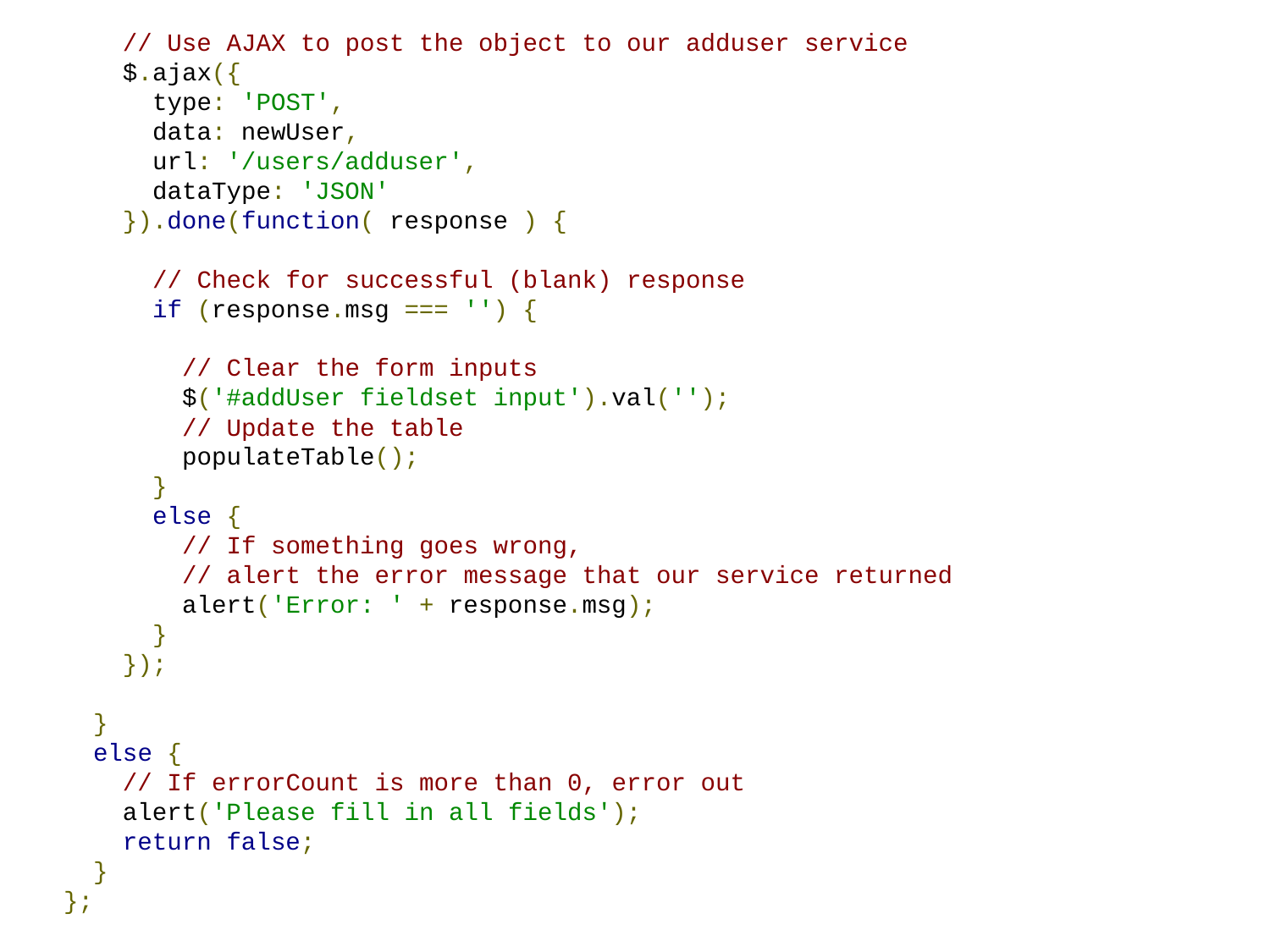

// Use AJAX to post the object to our adduser service
    $.ajax({
      type: 'POST',
      data: newUser,
      url: '/users/adduser',
      dataType: 'JSON'
    }).done(function( response ) {

      // Check for successful (blank) response
      if (response.msg === '') {

        // Clear the form inputs
        $('#addUser fieldset input').val('');
        // Update the table
        populateTable();
      }
      else {
        // If something goes wrong,
        // alert the error message that our service returned
        alert('Error: ' + response.msg);
      }
    });

  }
  else {
    // If errorCount is more than 0, error out
    alert('Please fill in all fields');
    return false;
  }
};